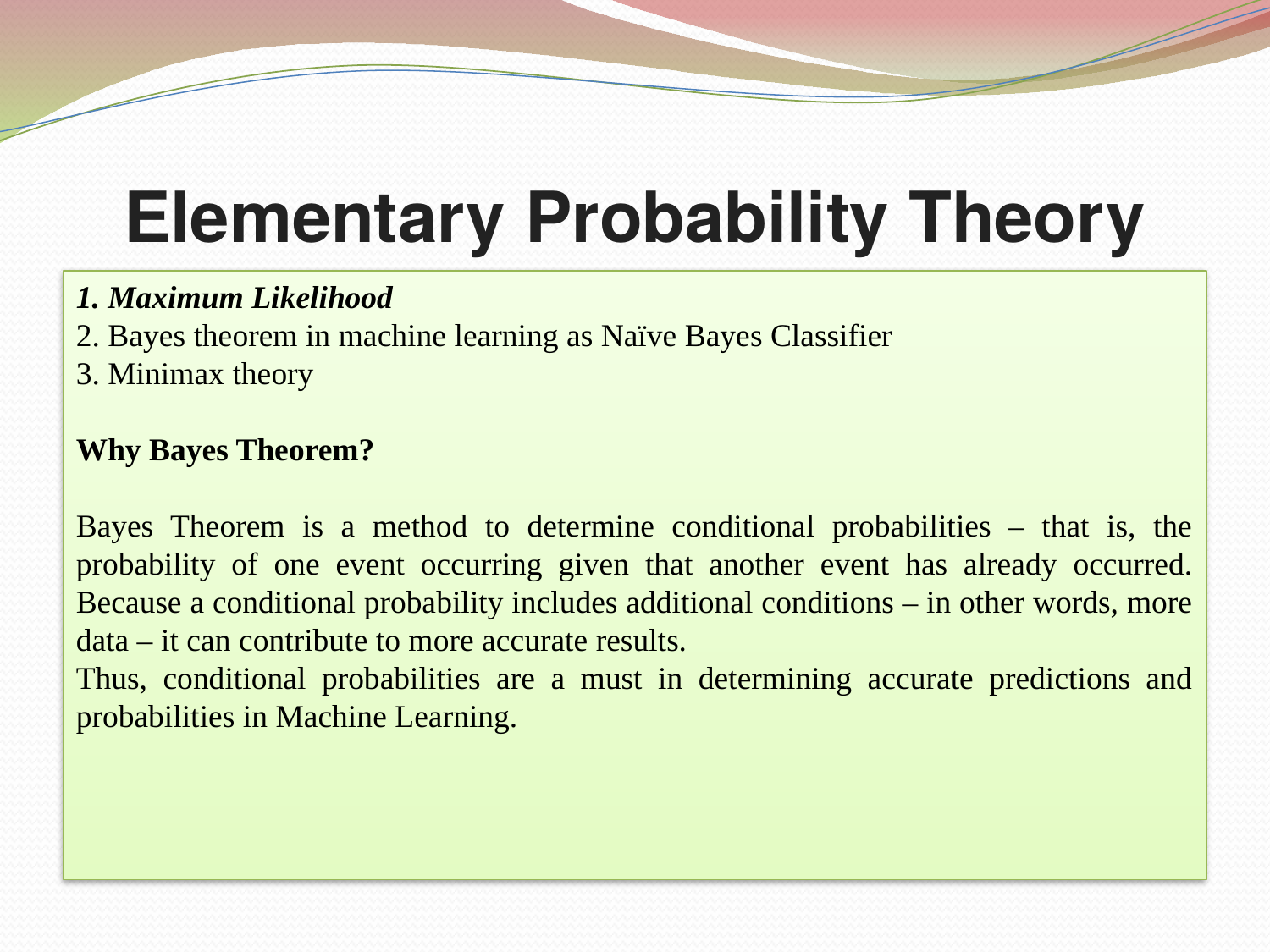

# Elementary Probability Theory
1. Maximum Likelihood
2. Bayes theorem in machine learning as Naïve Bayes Classifier
3. Minimax theory

Why Bayes Theorem?

Bayes Theorem is a method to determine conditional probabilities – that is, the probability of one event occurring given that another event has already occurred. Because a conditional probability includes additional conditions – in other words, more data – it can contribute to more accurate results.
Thus, conditional probabilities are a must in determining accurate predictions and probabilities in Machine Learning.